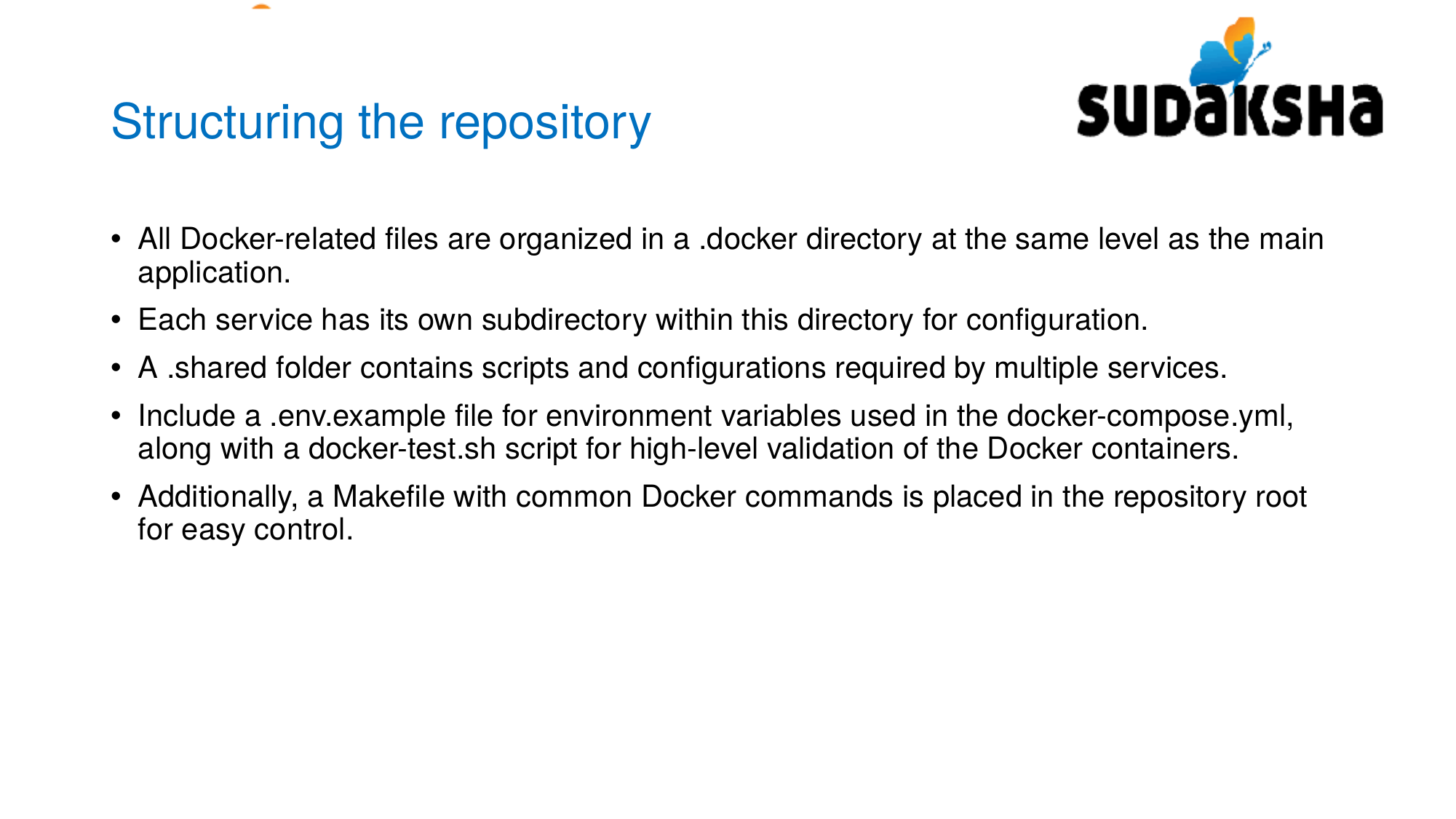

# Structuring the repository
All Docker-related files are organized in a .docker directory at the same level as the main application.
Each service has its own subdirectory within this directory for configuration.
A .shared folder contains scripts and configurations required by multiple services.
Include a .env.example file for environment variables used in the docker-compose.yml, along with a docker-test.sh script for high-level validation of the Docker containers.
Additionally, a Makefile with common Docker commands is placed in the repository root for easy control.